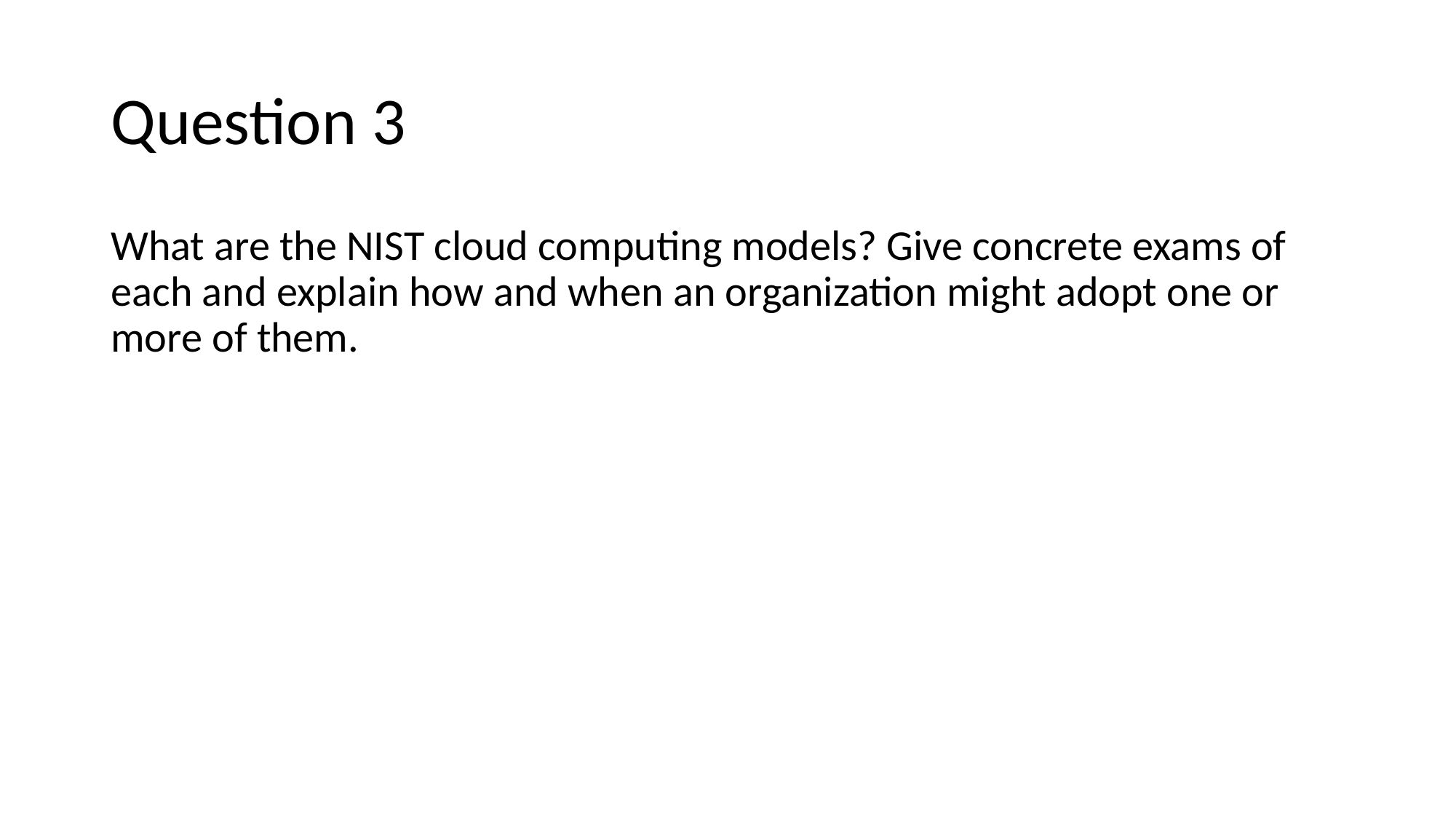

# Question 3
What are the NIST cloud computing models? Give concrete exams of each and explain how and when an organization might adopt one or more of them.